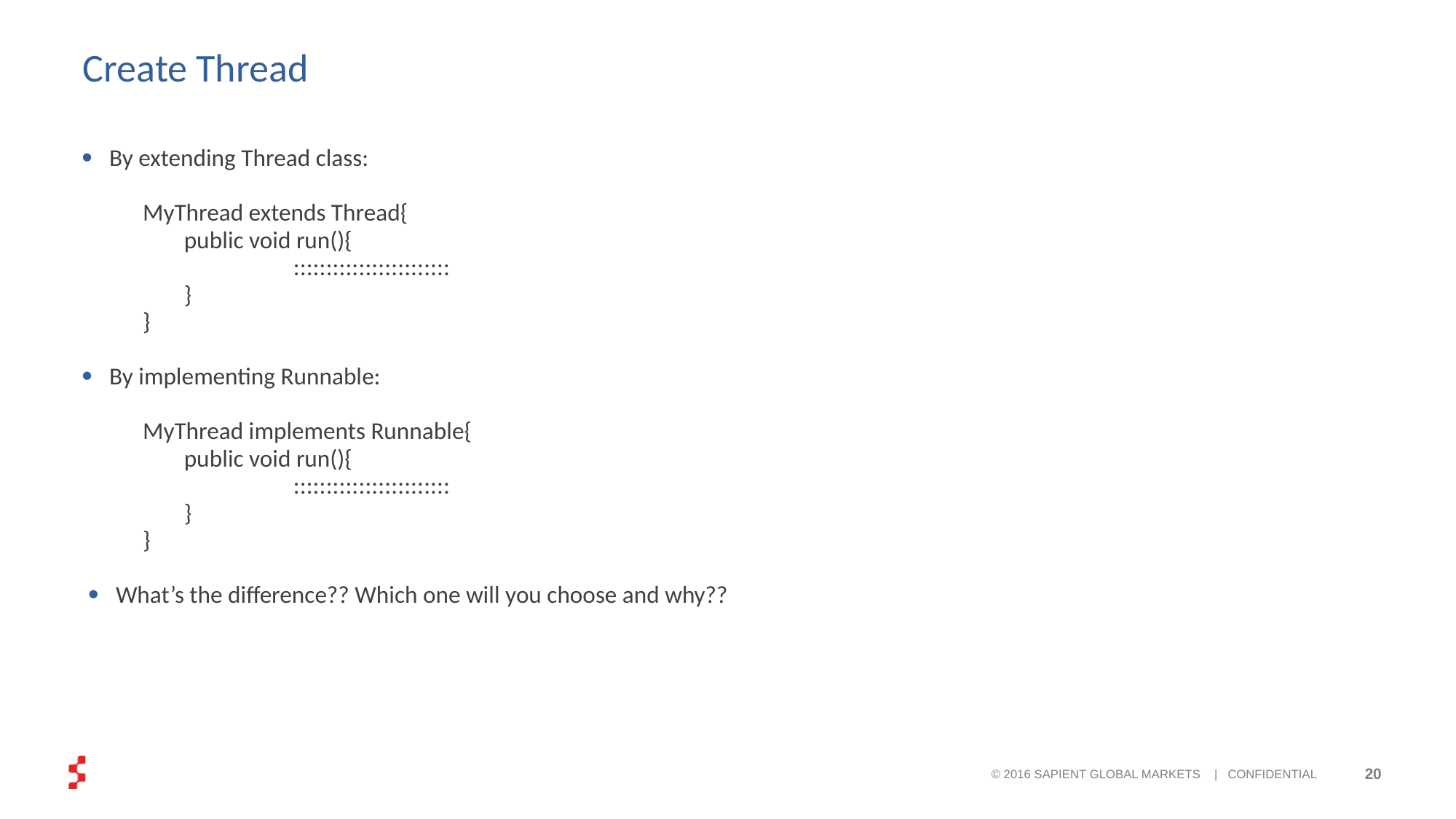

Create Thread

By extending Thread class:

MyThread extends Thread{
public void run(){
	::::::::::::::::::::::::
}
}

By implementing Runnable:

MyThread implements Runnable{
public void run(){
	::::::::::::::::::::::::
}
}

What’s the difference?? Which one will you choose and why??